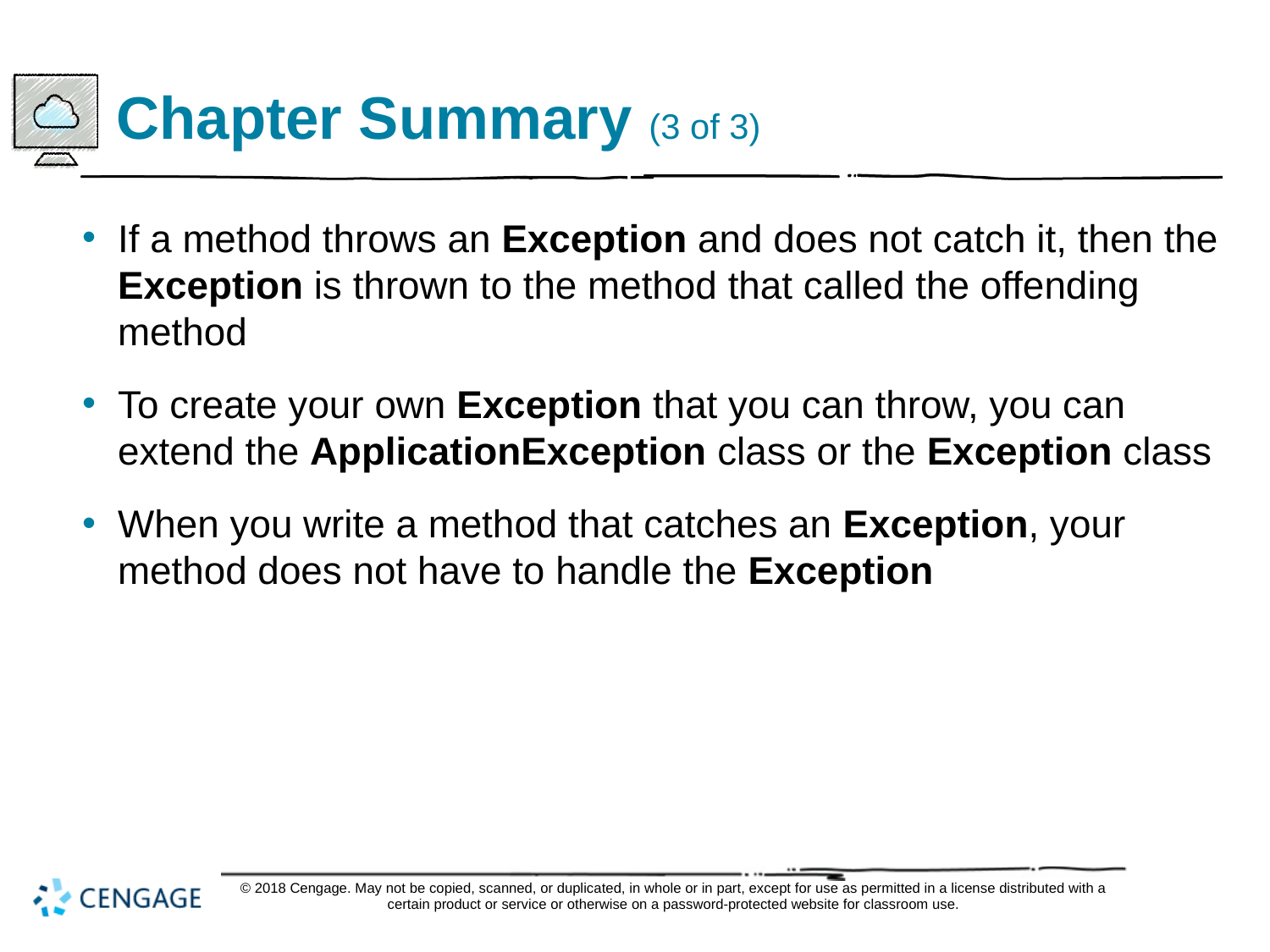

# Chapter Summary (3 of 3)
If a method throws an Exception and does not catch it, then the Exception is thrown to the method that called the offending method
To create your own Exception that you can throw, you can extend the ApplicationException class or the Exception class
When you write a method that catches an Exception, your method does not have to handle the Exception
© 2018 Cengage. May not be copied, scanned, or duplicated, in whole or in part, except for use as permitted in a license distributed with a certain product or service or otherwise on a password-protected website for classroom use.